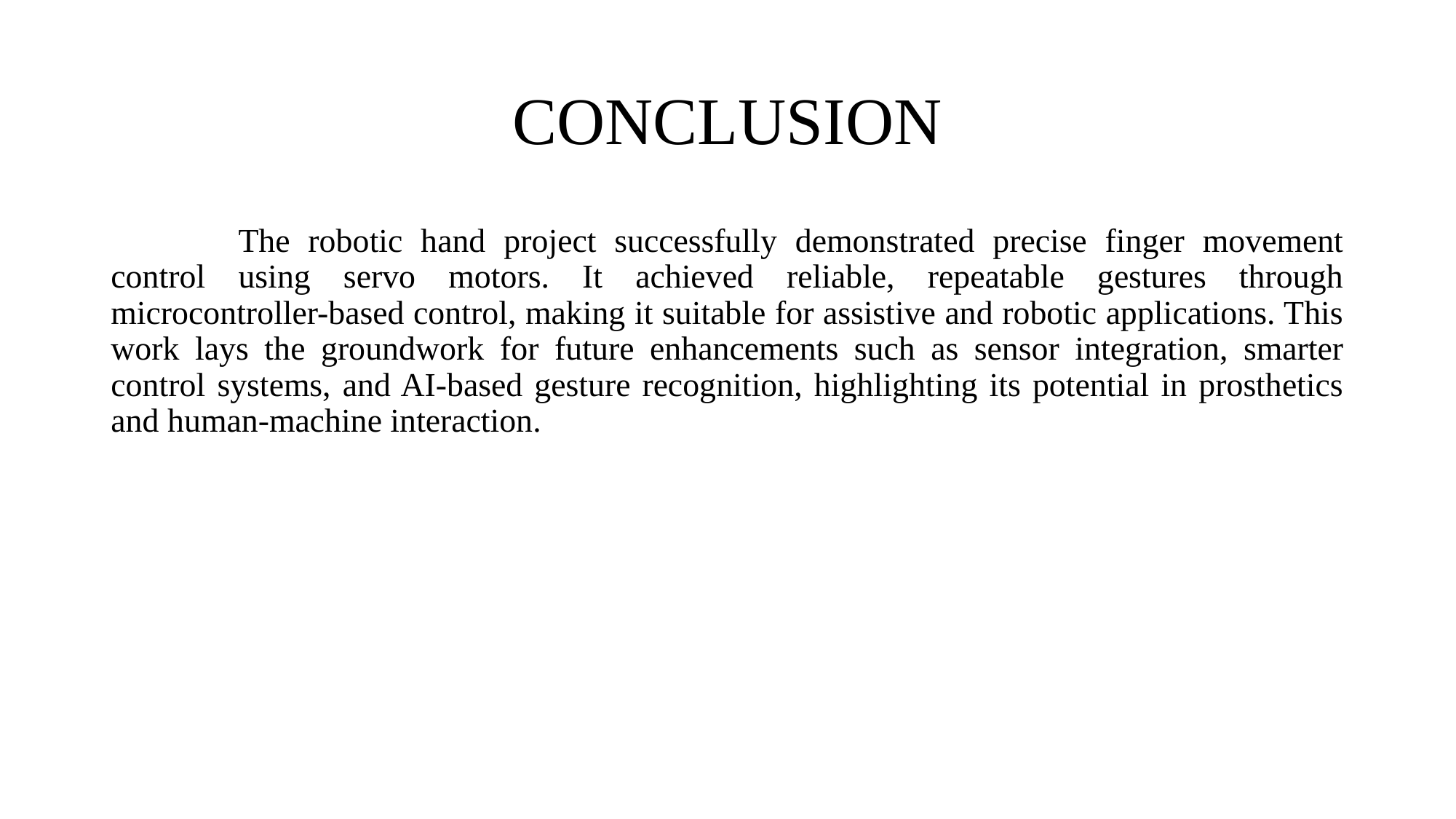

# CONCLUSION
	 The robotic hand project successfully demonstrated precise finger movement control using servo motors. It achieved reliable, repeatable gestures through microcontroller-based control, making it suitable for assistive and robotic applications. This work lays the groundwork for future enhancements such as sensor integration, smarter control systems, and AI-based gesture recognition, highlighting its potential in prosthetics and human-machine interaction.

28